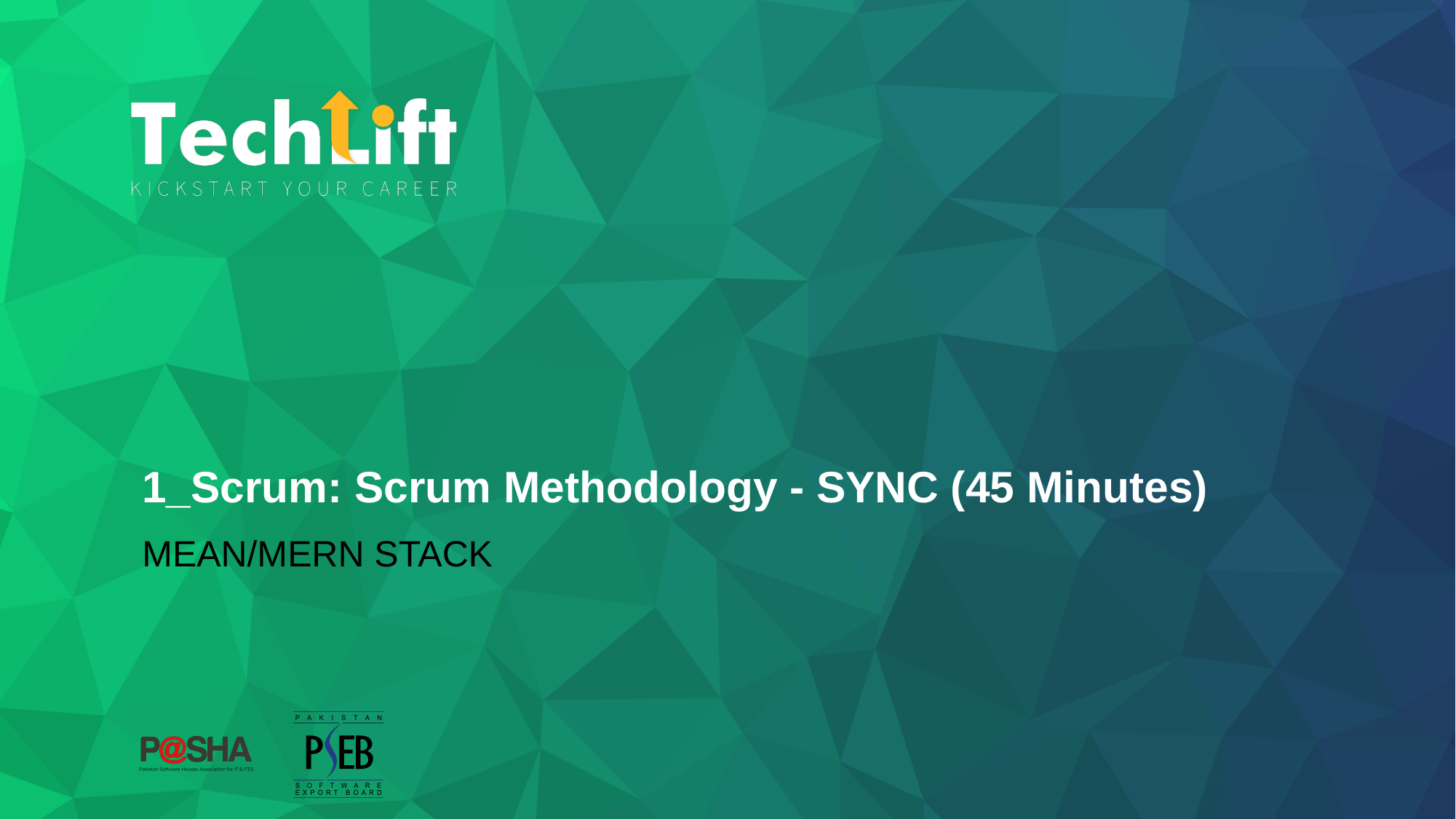

# 1_Scrum: Scrum Methodology - SYNC (45 Minutes)
MEAN/MERN STACK